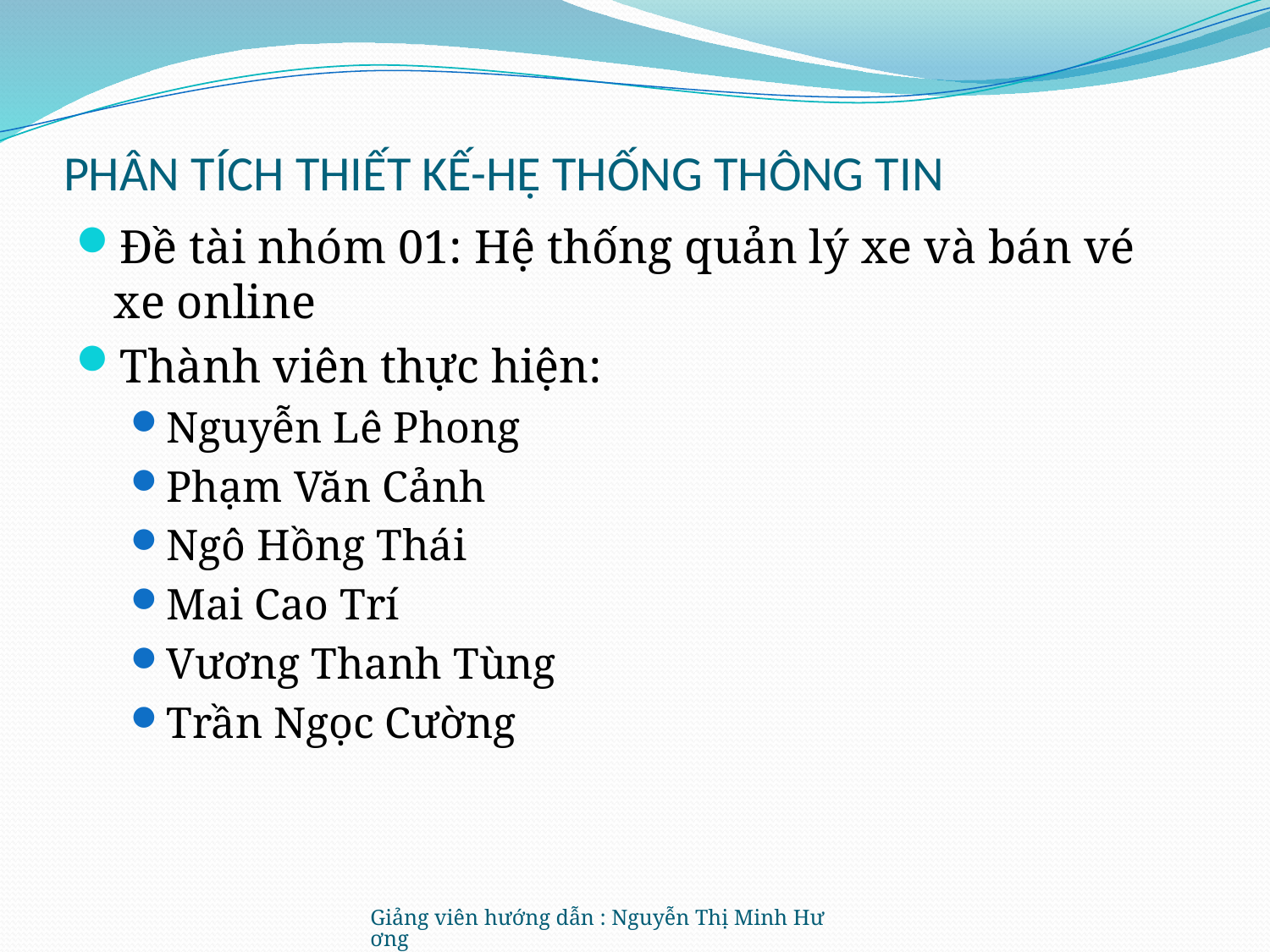

# PHÂN TÍCH THIẾT KẾ-HỆ THỐNG THÔNG TIN
Đề tài nhóm 01: Hệ thống quản lý xe và bán vé xe online
Thành viên thực hiện:
Nguyễn Lê Phong
Phạm Văn Cảnh
Ngô Hồng Thái
Mai Cao Trí
Vương Thanh Tùng
Trần Ngọc Cường

Giảng viên hướng dẫn : Nguyễn Thị Minh Hương